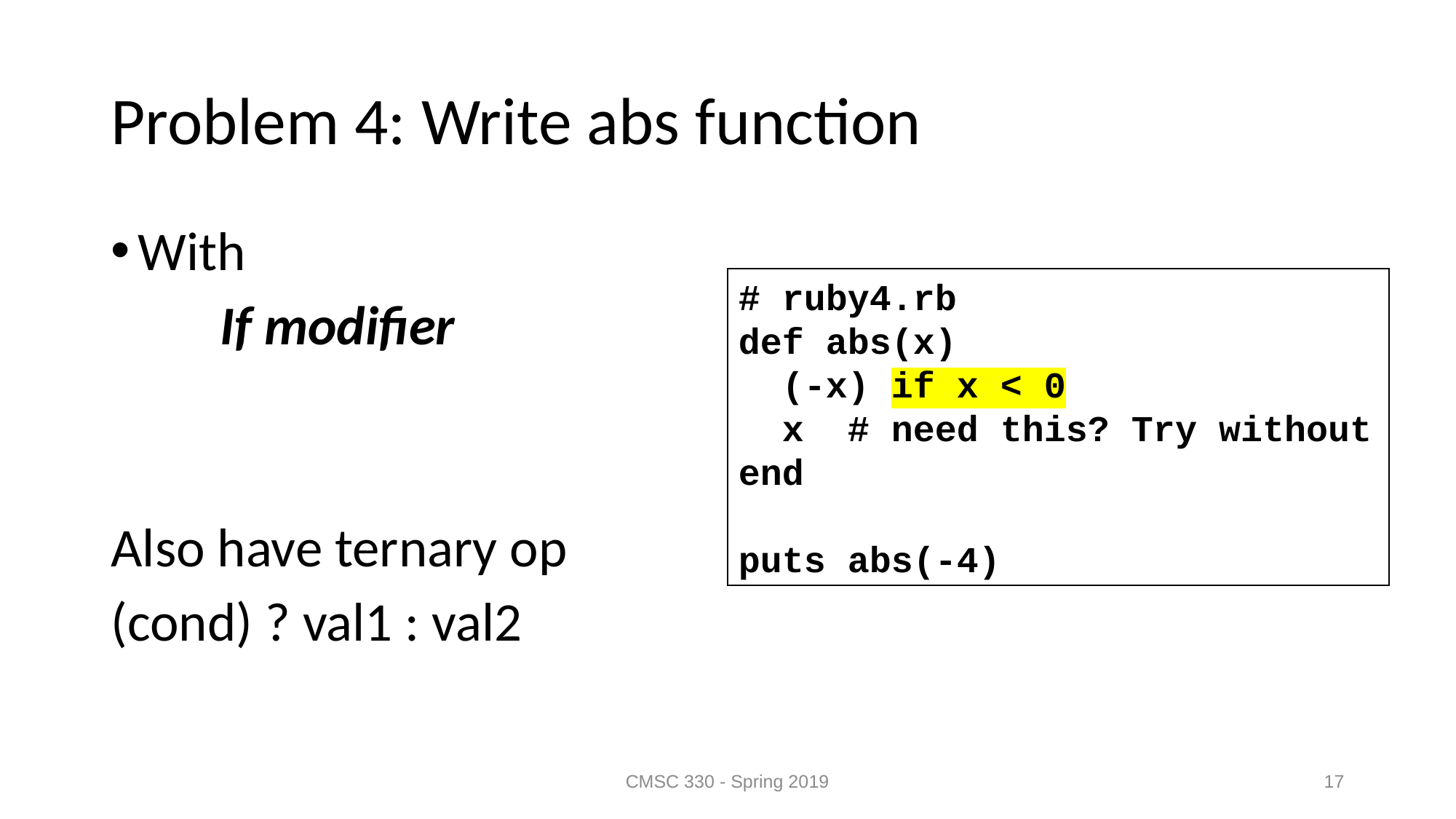

# Problem 4: Write abs function
With
	If modifier

Also have ternary op
(cond) ? val1 : val2

# ruby4.rb
def abs(x)
  (-x) if x < 0
  x  # need this? Try without
end

puts abs(-4)
CMSC 330 - Spring 2019
17